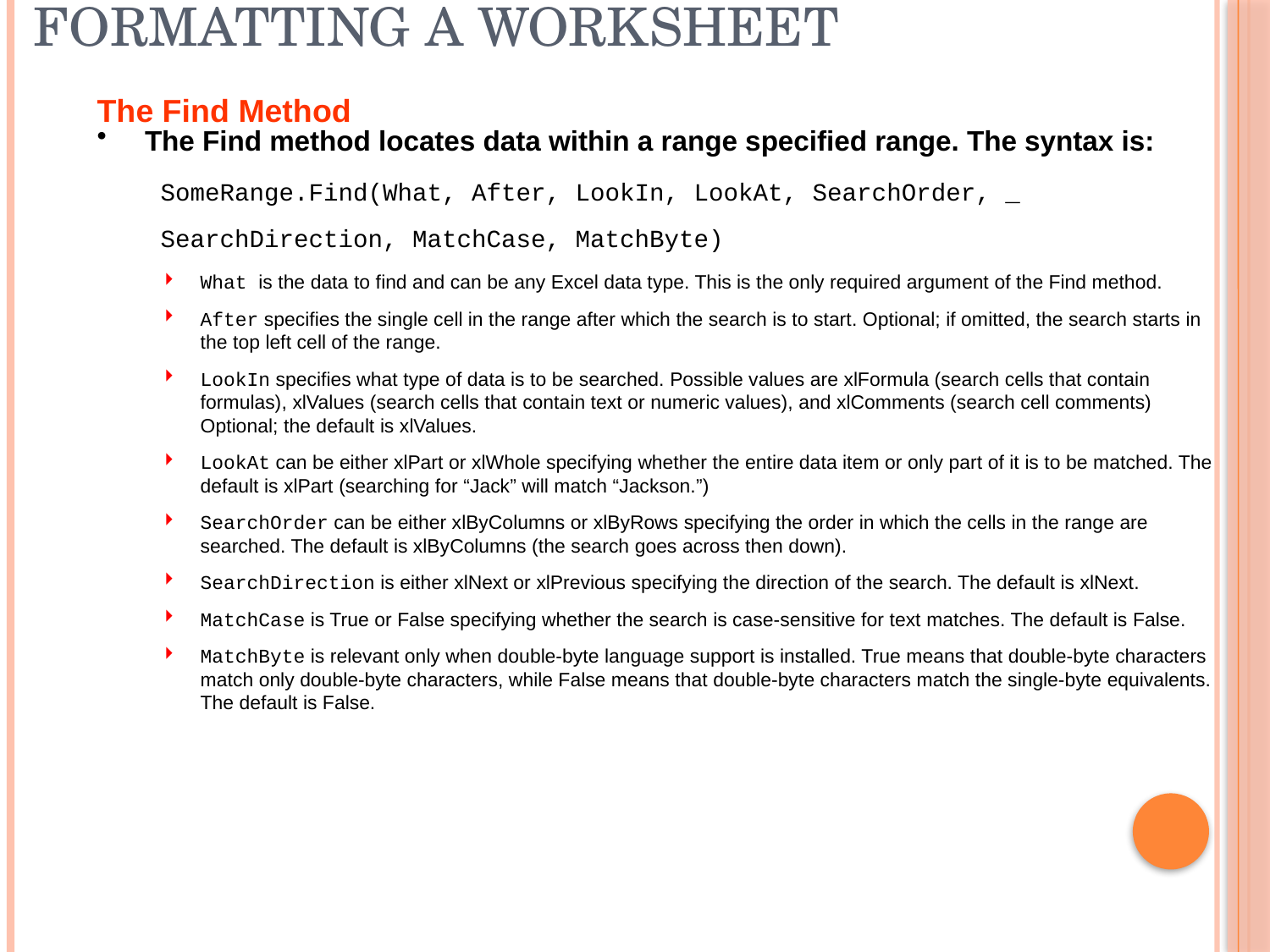

# Formatting a Worksheet
The Find Method
The Find method locates data within a range specified range. The syntax is:
SomeRange.Find(What, After, LookIn, LookAt, SearchOrder, _
SearchDirection, MatchCase, MatchByte)
What is the data to find and can be any Excel data type. This is the only required argument of the Find method.
After specifies the single cell in the range after which the search is to start. Optional; if omitted, the search starts in the top left cell of the range.
LookIn specifies what type of data is to be searched. Possible values are xlFormula (search cells that contain formulas), xlValues (search cells that contain text or numeric values), and xlComments (search cell comments) Optional; the default is xlValues.
LookAt can be either xlPart or xlWhole specifying whether the entire data item or only part of it is to be matched. The default is xlPart (searching for “Jack” will match “Jackson.”)
SearchOrder can be either xlByColumns or xlByRows specifying the order in which the cells in the range are searched. The default is xlByColumns (the search goes across then down).
SearchDirection is either xlNext or xlPrevious specifying the direction of the search. The default is xlNext.
MatchCase is True or False specifying whether the search is case-sensitive for text matches. The default is False.
MatchByte is relevant only when double-byte language support is installed. True means that double-byte characters match only double-byte characters, while False means that double-byte characters match the single-byte equivalents. The default is False.

29